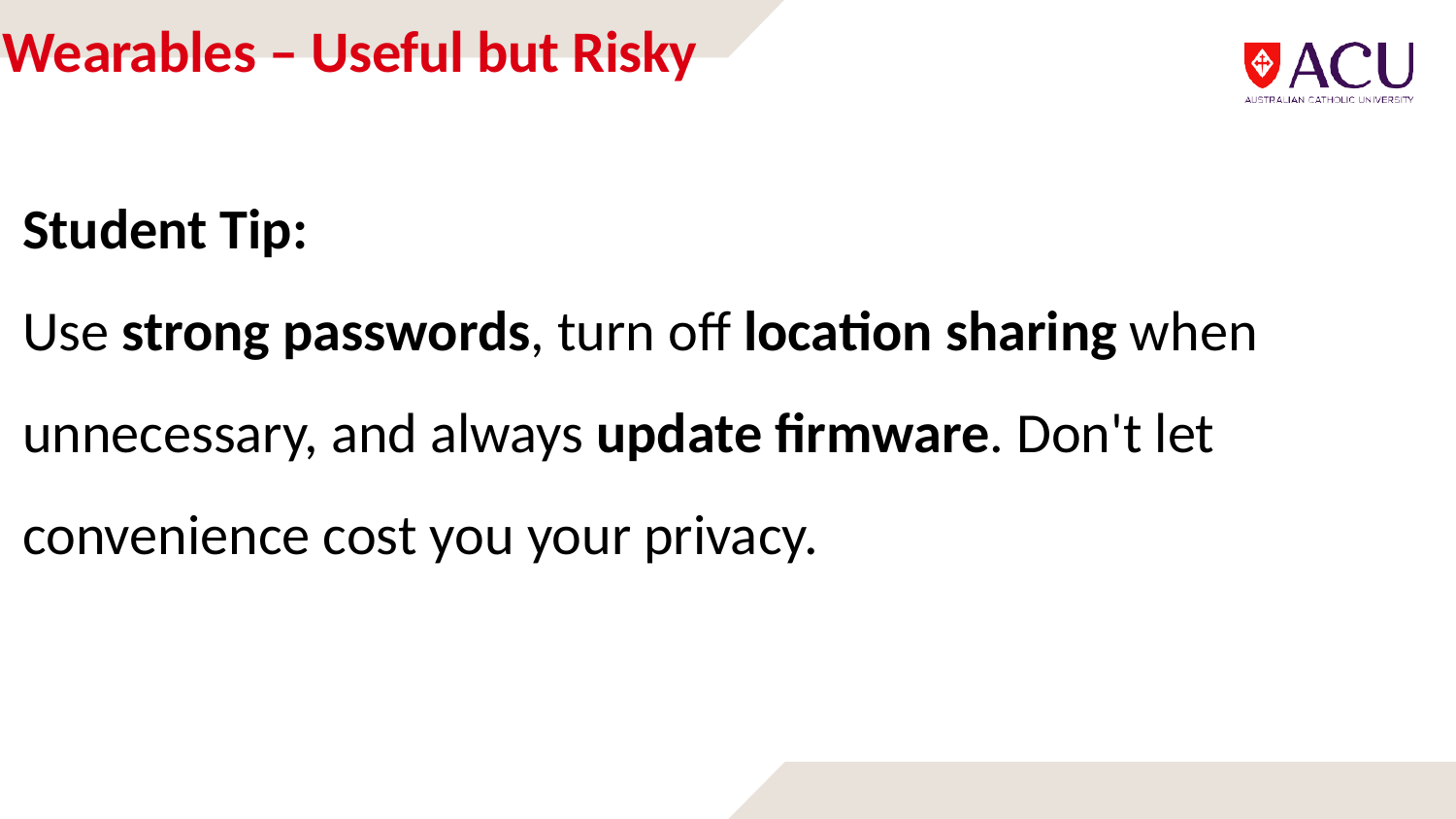

# Wearables – Useful but Risky
Student Tip:
Use strong passwords, turn off location sharing when unnecessary, and always update firmware. Don't let convenience cost you your privacy.